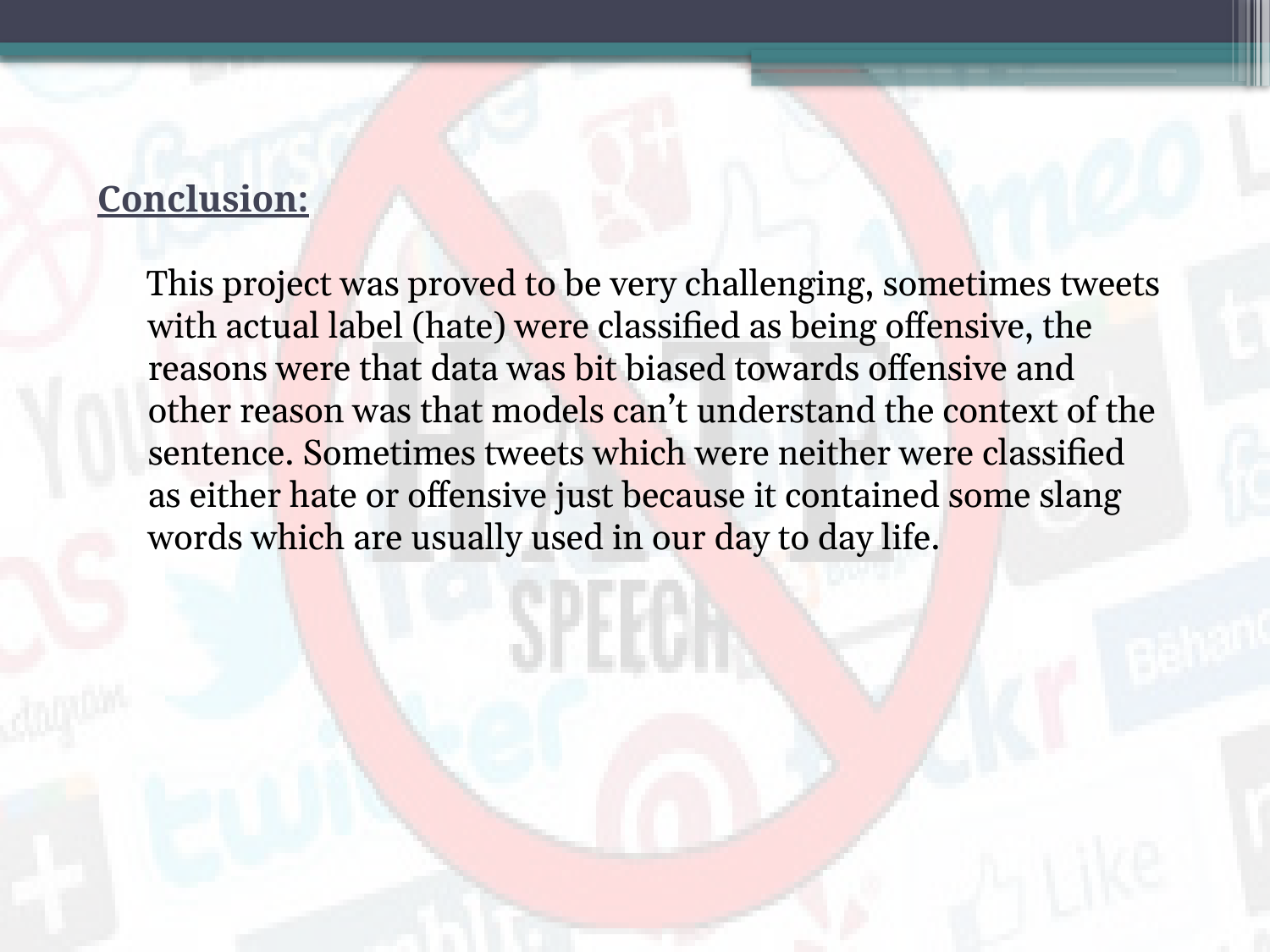

# Conclusion:
    This project was proved to be very challenging, sometimes tweets with actual label (hate) were classified as being offensive, the reasons were that data was bit biased towards offensive and other reason was that models can’t understand the context of the sentence. Sometimes tweets which were neither were classified as either hate or offensive just because it contained some slang words which are usually used in our day to day life.